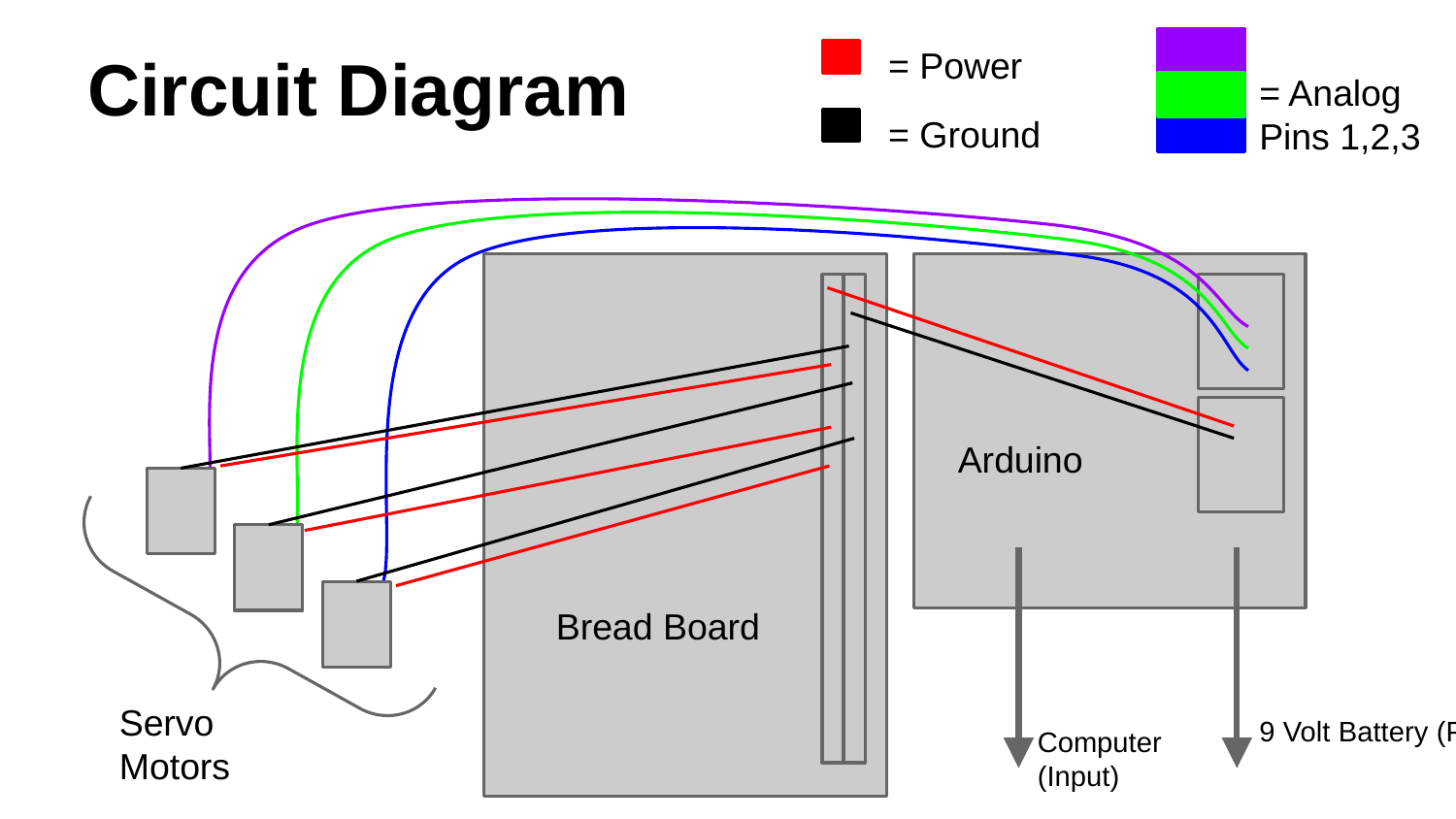

# Circuit Diagram
= Power

= Analog Pins 1,2,3

= Ground

Arduino

Bread Board
Servo Motors
9 Volt Battery (Power)
Computer
(Input)